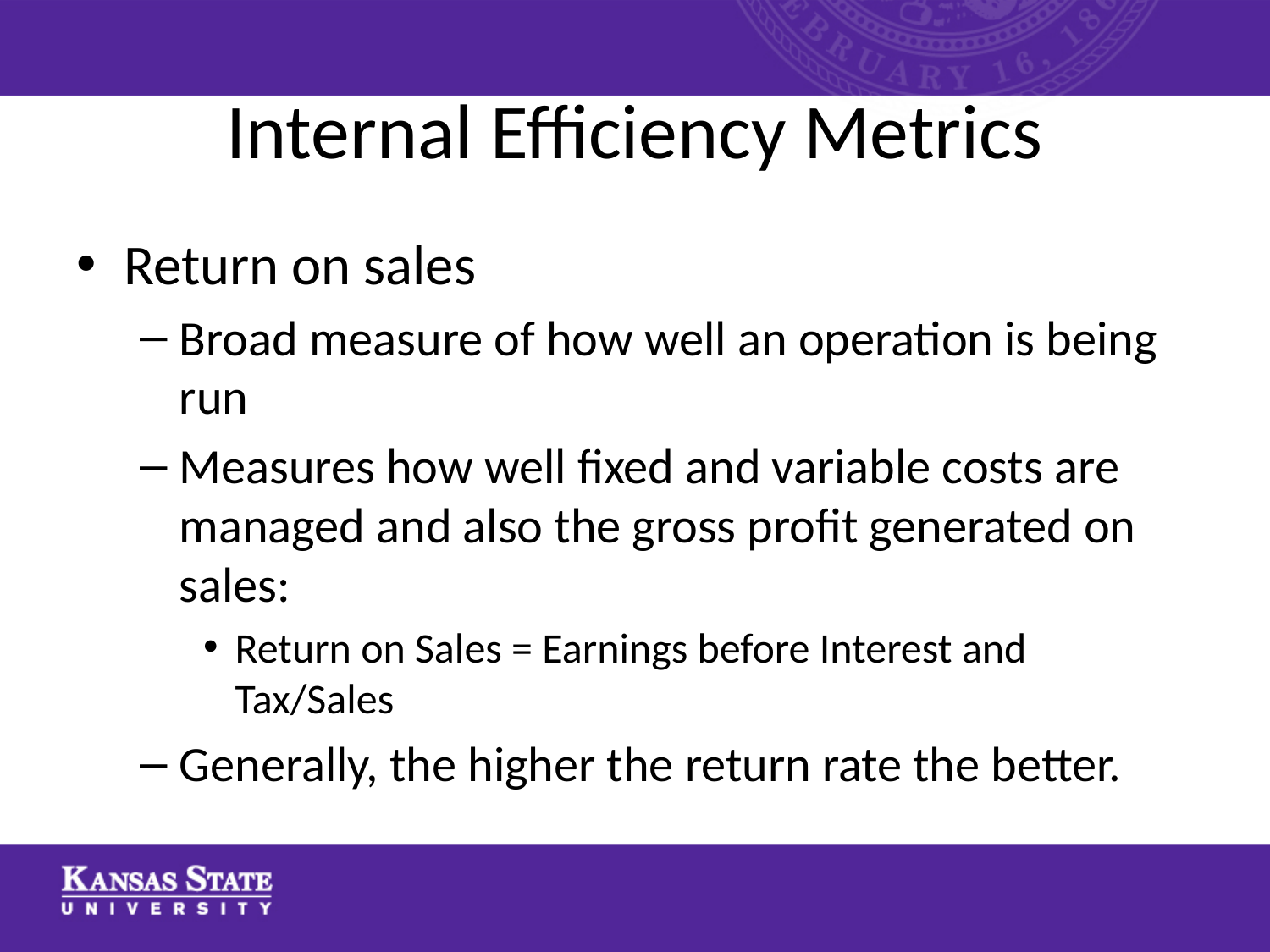

# Internal Efficiency Metrics
Return on sales
Broad measure of how well an operation is being run
Measures how well fixed and variable costs are managed and also the gross profit generated on sales:
Return on Sales = Earnings before Interest and Tax/Sales
Generally, the higher the return rate the better.